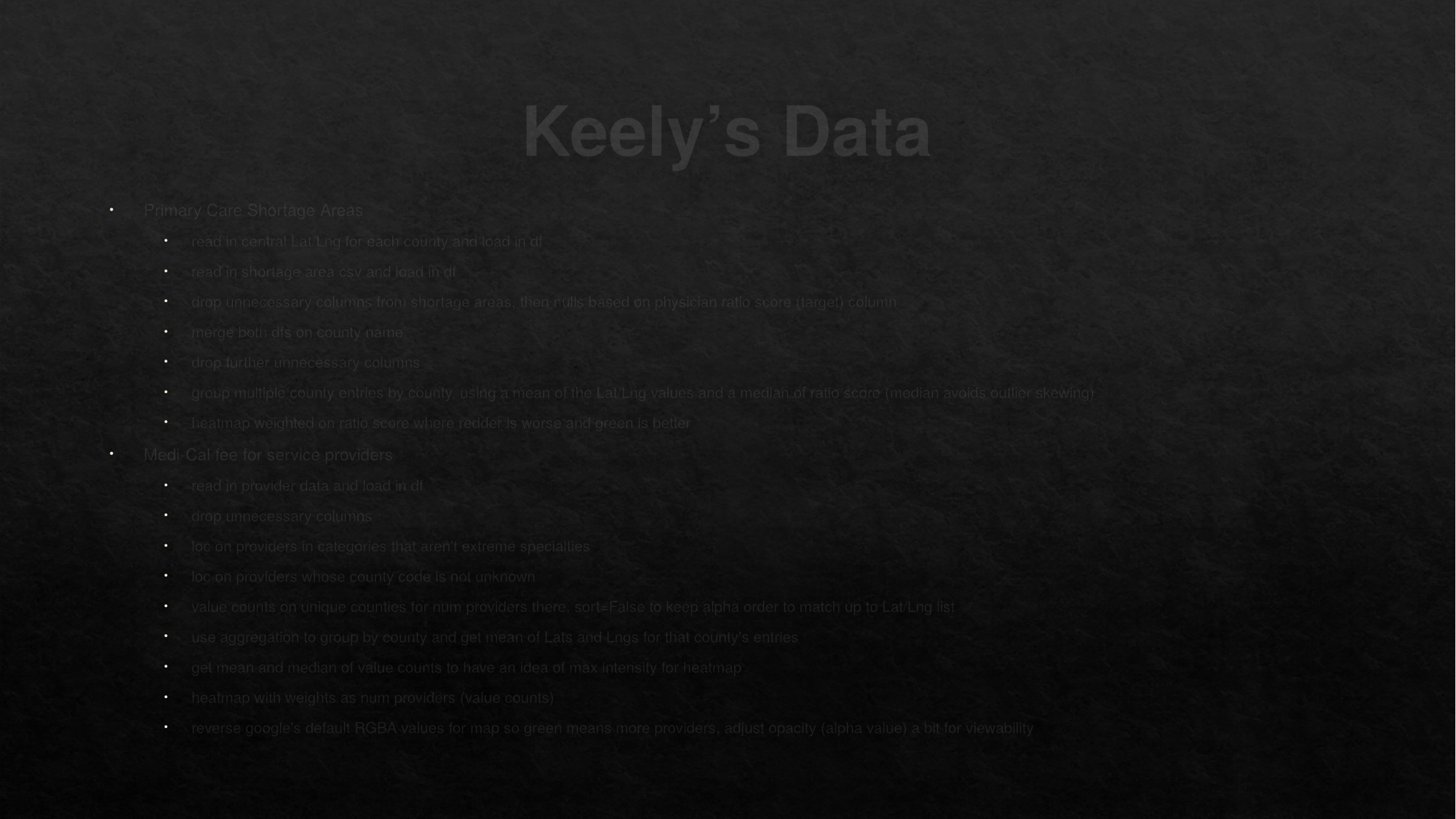

# Keely’s Data
Primary Care Shortage Areas
read in central Lat/Lng for each county and load in df
read in shortage area csv and load in df
drop unnecessary columns from shortage areas, then nulls based on physician ratio score (target) column
merge both dfs on county name
drop further unnecessary columns
group multiple county entries by county, using a mean of the Lat/Lng values and a median of ratio score (median avoids outlier skewing)
heatmap weighted on ratio score where redder is worse and green is better
Medi-Cal fee for service providers
read in provider data and load in df
drop unnecessary columns
loc on providers in categories that aren't extreme specialties
loc on providers whose county code is not unknown
value counts on unique counties for num providers there, sort=False to keep alpha order to match up to Lat/Lng list
use aggregation to group by county and get mean of Lats and Lngs for that county's entries
get mean and median of value counts to have an idea of max intensity for heatmap
heatmap with weights as num providers (value counts)
reverse google's default RGBA values for map so green means more providers, adjust opacity (alpha value) a bit for viewability